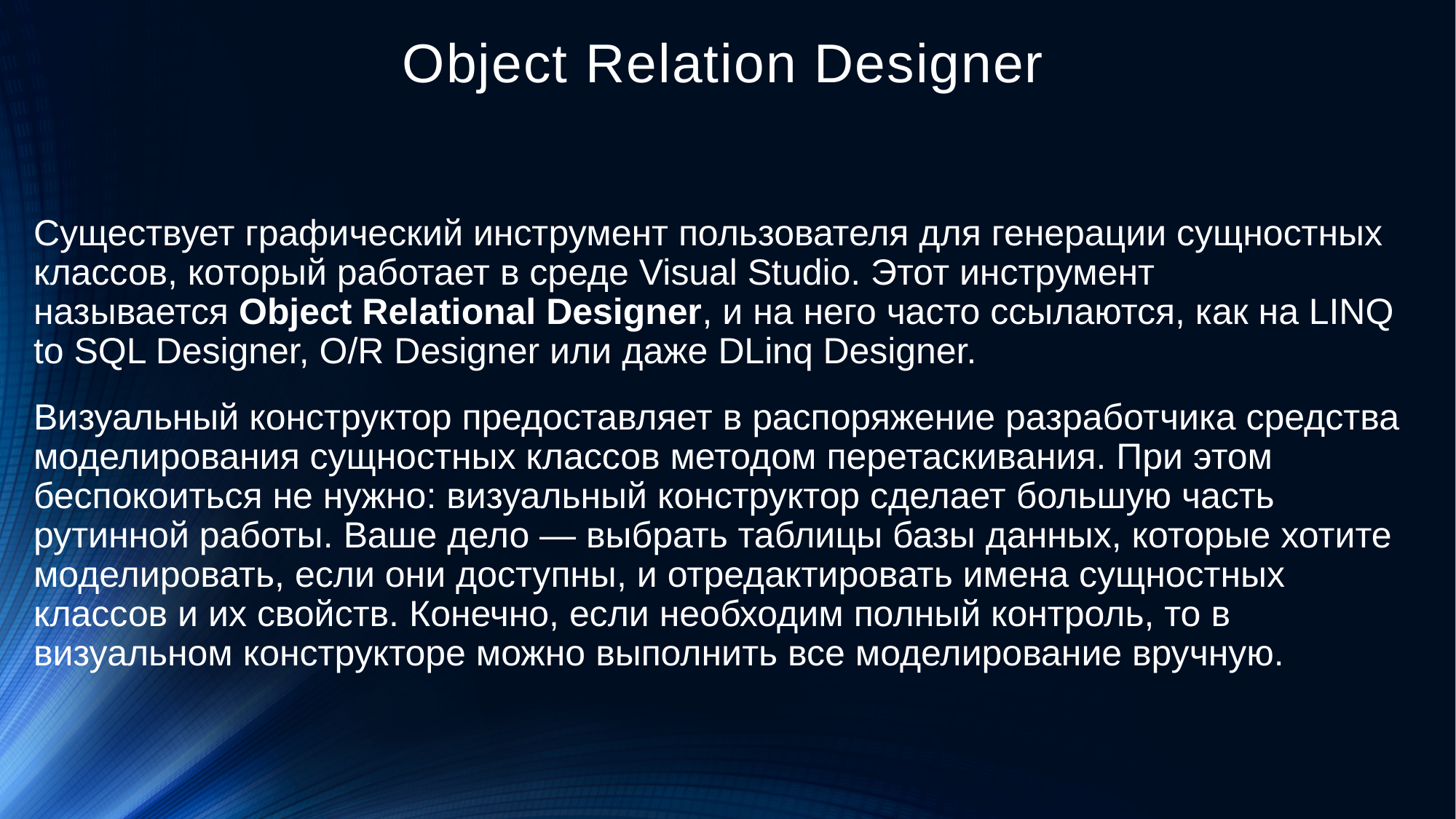

# Object Relation Designer
Существует графический инструмент пользователя для генерации сущностных классов, который работает в среде Visual Studio. Этот инструмент называется Object Relational Designer, и на него часто ссылаются, как на LINQ to SQL Designer, O/R Designer или даже DLinq Designer.
Визуальный конструктор предоставляет в распоряжение разработчика средства моделирования сущностных классов методом перетаскивания. При этом беспокоиться не нужно: визуальный конструктор сделает большую часть рутинной работы. Ваше дело — выбрать таблицы базы данных, которые хотите моделировать, если они доступны, и отредактировать имена сущностных классов и их свойств. Конечно, если необходим полный контроль, то в визуальном конструкторе можно выполнить все моделирование вручную.